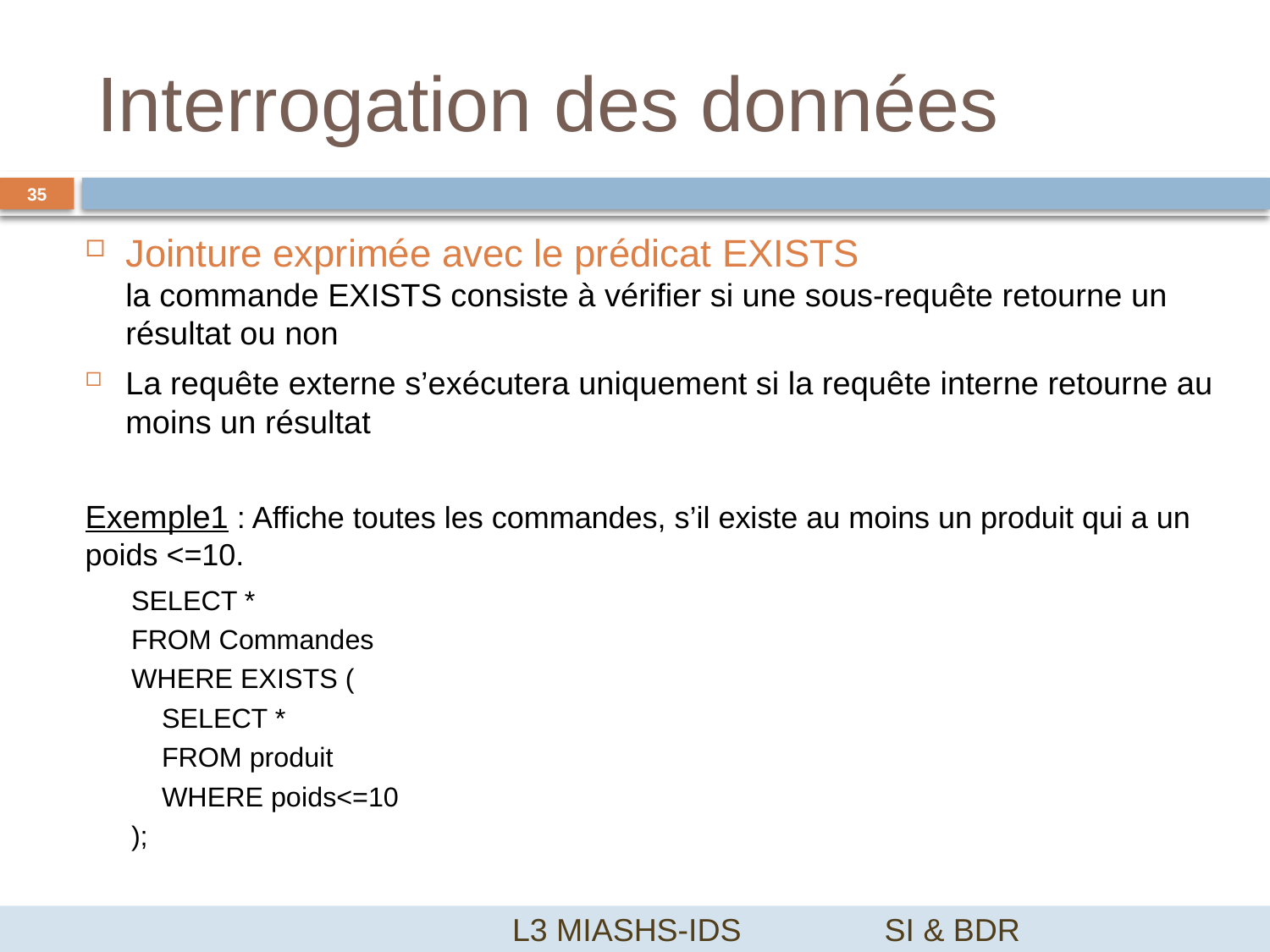

Interrogation des données
35
Jointure exprimée avec le prédicat EXISTS
la commande EXISTS consiste à vérifier si une sous-requête retourne un résultat ou non
La requête externe s’exécutera uniquement si la requête interne retourne au moins un résultat

Exemple1 : Affiche toutes les commandes, s’il existe au moins un produit qui a un poids <=10.
SELECT *
FROM Commandes
WHERE EXISTS (
    SELECT *
    FROM produit
    WHERE poids<=10
);

		 L3 MIASHS-IDS		SI & BDR